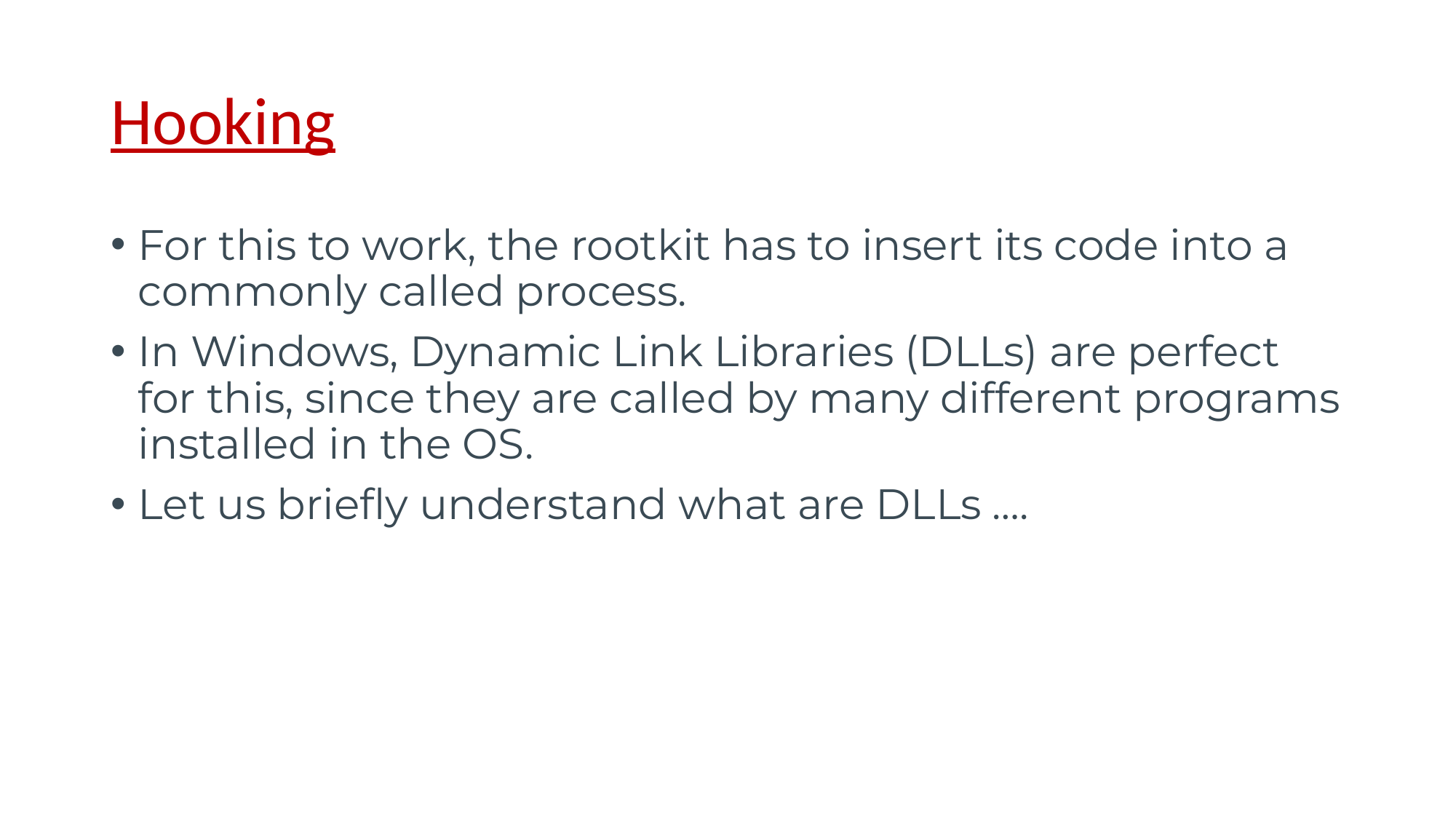

# Hooking
For this to work, the rootkit has to insert its code into a commonly called process.
In Windows, Dynamic Link Libraries (DLLs) are perfect for this, since they are called by many different programs installed in the OS.
Let us briefly understand what are DLLs ….